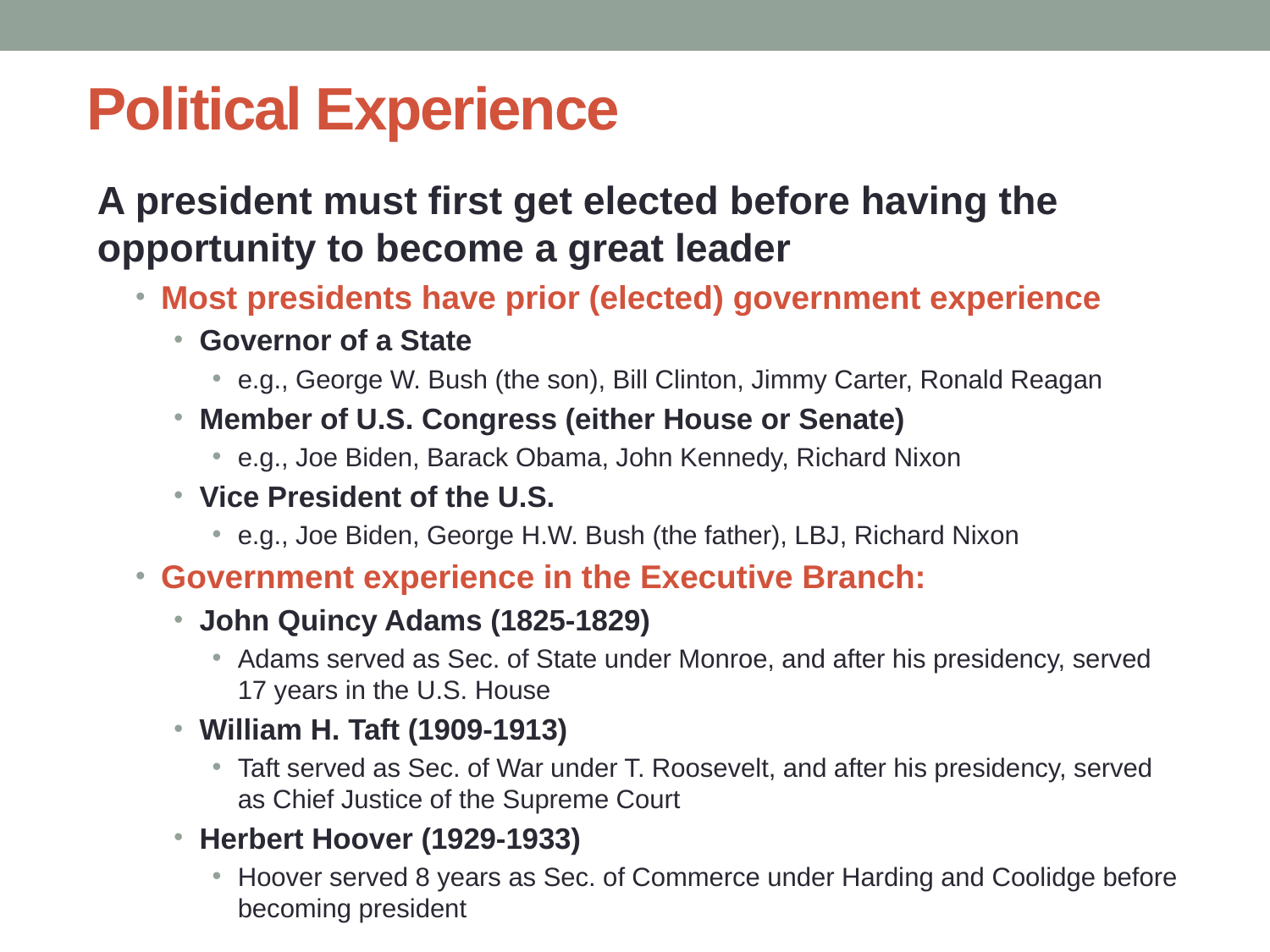

# Political Experience
A president must first get elected before having the opportunity to become a great leader
Most presidents have prior (elected) government experience
Governor of a State
e.g., George W. Bush (the son), Bill Clinton, Jimmy Carter, Ronald Reagan
Member of U.S. Congress (either House or Senate)
e.g., Joe Biden, Barack Obama, John Kennedy, Richard Nixon
Vice President of the U.S.
e.g., Joe Biden, George H.W. Bush (the father), LBJ, Richard Nixon
Government experience in the Executive Branch:
John Quincy Adams (1825-1829)
Adams served as Sec. of State under Monroe, and after his presidency, served 17 years in the U.S. House
William H. Taft (1909-1913)
Taft served as Sec. of War under T. Roosevelt, and after his presidency, served as Chief Justice of the Supreme Court
Herbert Hoover (1929-1933)
Hoover served 8 years as Sec. of Commerce under Harding and Coolidge before becoming president